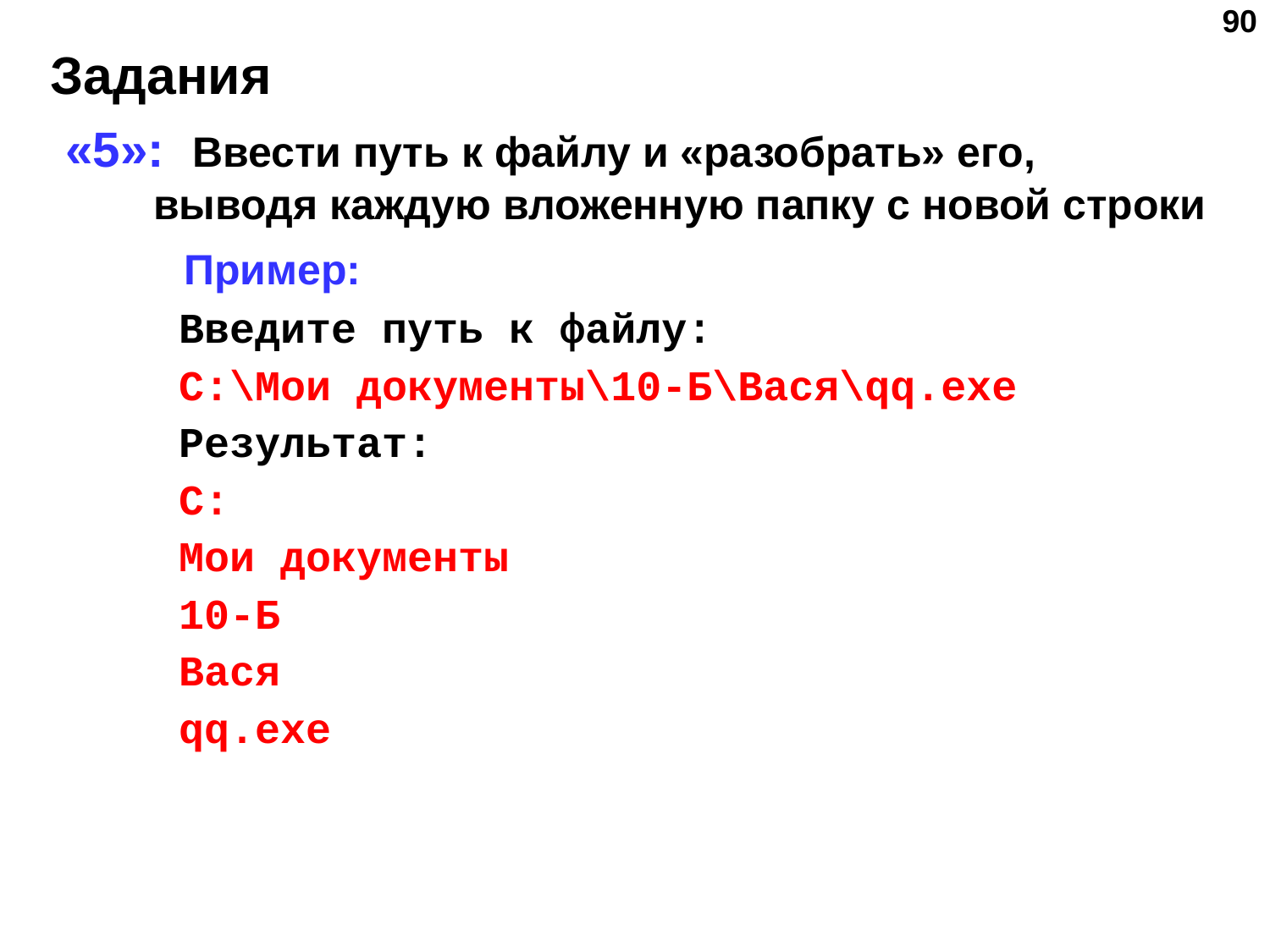

90
# Задания
«5»:  Ввести путь к файлу и «разобрать» его, выводя каждую вложенную папку с новой строки
    Пример:
	 Введите путь к файлу:
	 C:\Мои документы\10-Б\Вася\qq.exe
	 Результат:
	 C:
	 Мои документы
	 10-Б
	 Вася
	 qq.exe